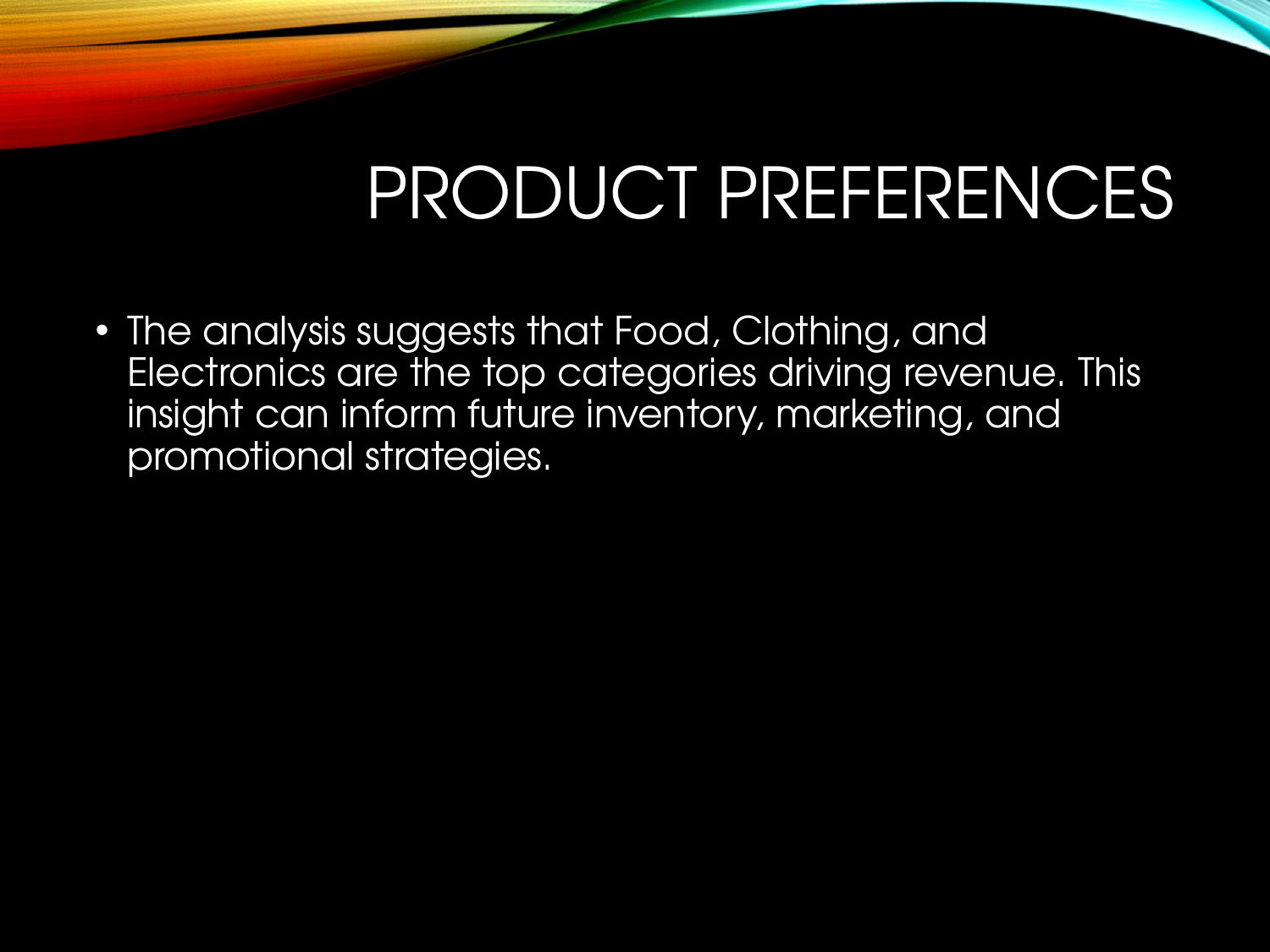

# Product Preferences
The analysis suggests that Food, Clothing, and Electronics are the top categories driving revenue. This insight can inform future inventory, marketing, and promotional strategies.